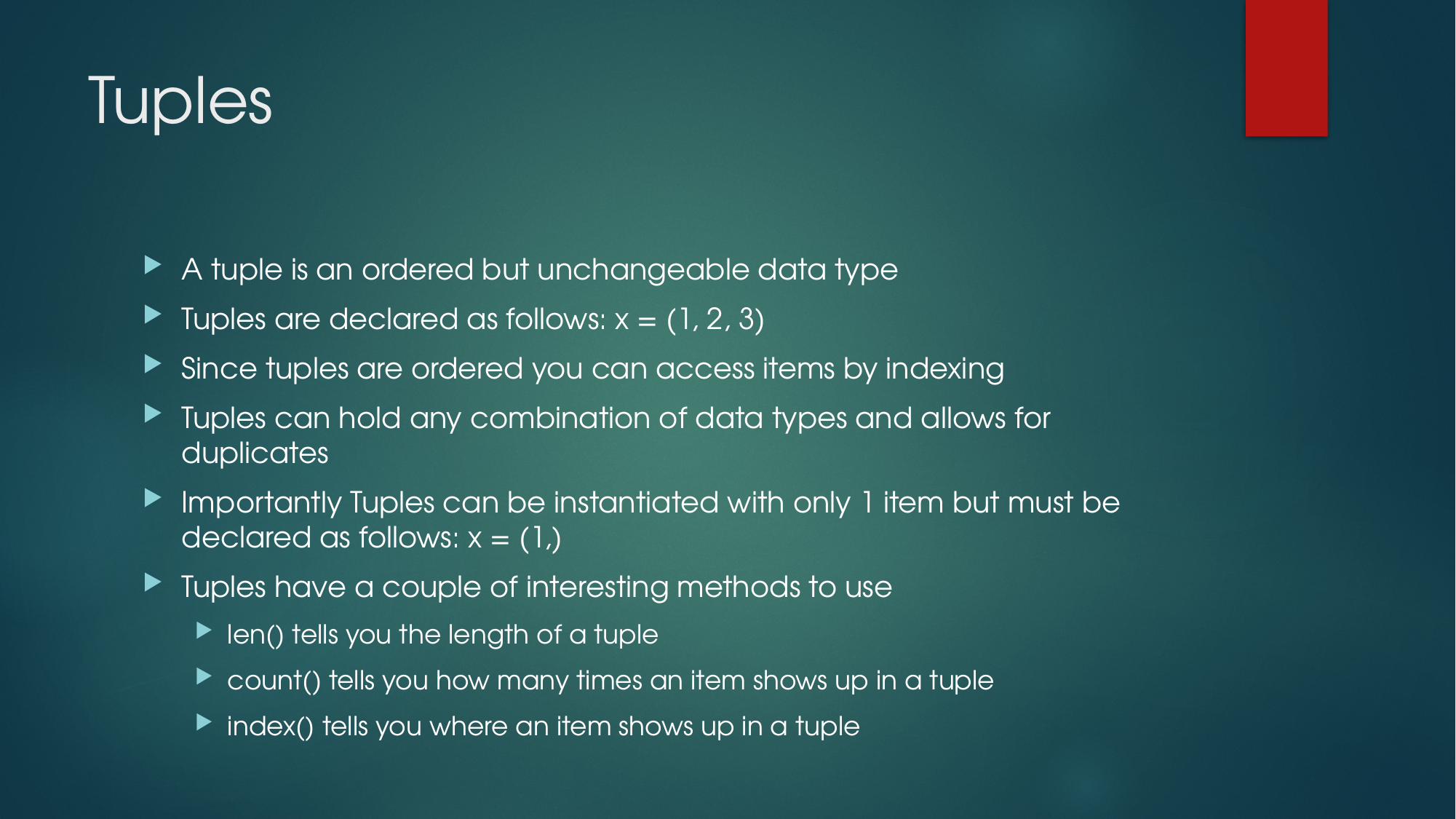

# Tuples
A tuple is an ordered but unchangeable data type
Tuples are declared as follows: x = (1, 2, 3)
Since tuples are ordered you can access items by indexing
Tuples can hold any combination of data types and allows for duplicates
Importantly Tuples can be instantiated with only 1 item but must be declared as follows: x = (1,)
Tuples have a couple of interesting methods to use
len() tells you the length of a tuple
count() tells you how many times an item shows up in a tuple
index() tells you where an item shows up in a tuple